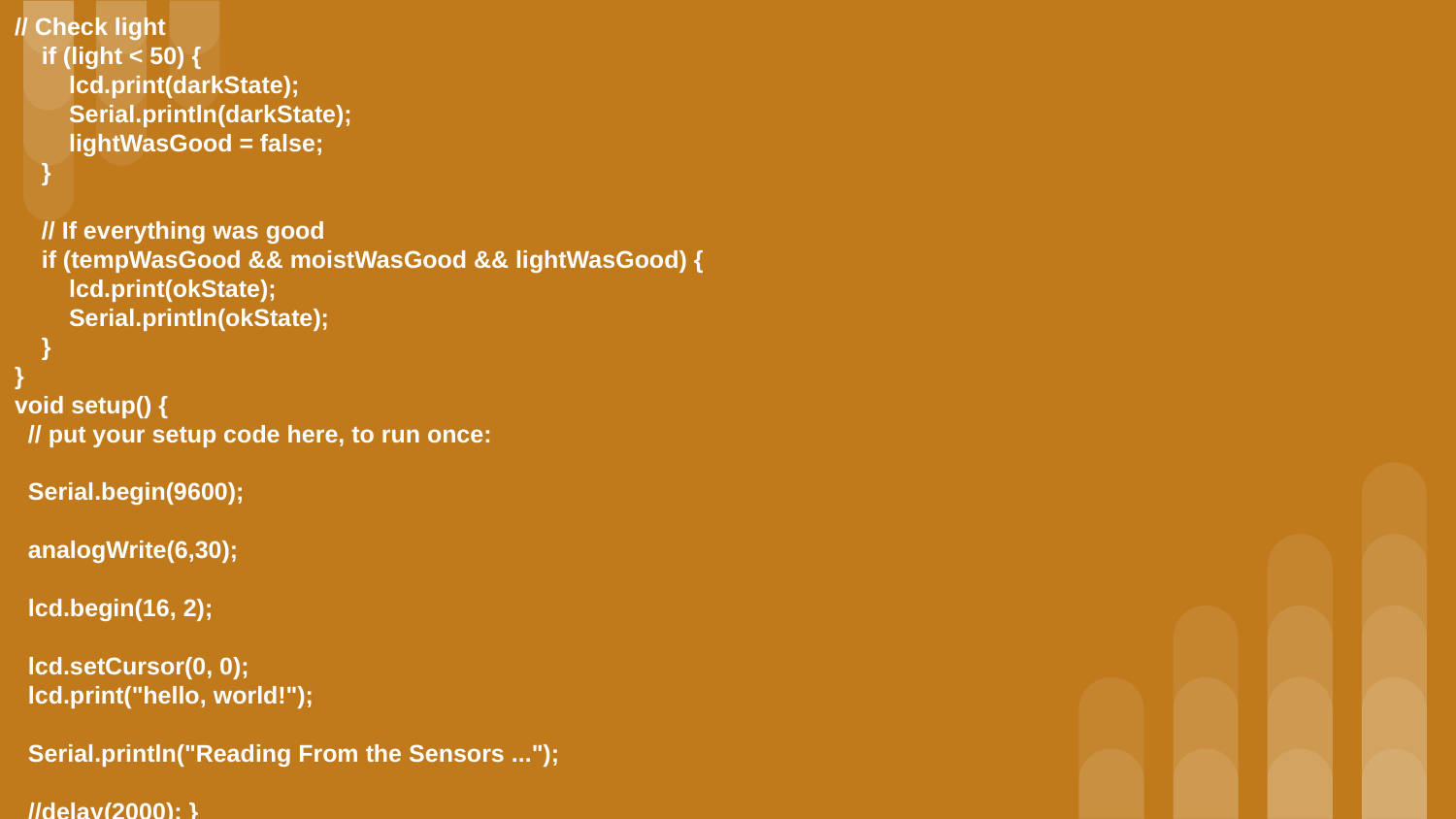

# // Check light
    if (light < 50) {
        lcd.print(darkState);
        Serial.println(darkState);
        lightWasGood = false;
    }

    // If everything was good
    if (tempWasGood && moistWasGood && lightWasGood) {
        lcd.print(okState);
        Serial.println(okState);
    }
}
void setup() {
  // put your setup code here, to run once:

  Serial.begin(9600);

  analogWrite(6,30);

  lcd.begin(16, 2);

  lcd.setCursor(0, 0);
  lcd.print("hello, world!");

  Serial.println("Reading From the Sensors ...");

  //delay(2000); }